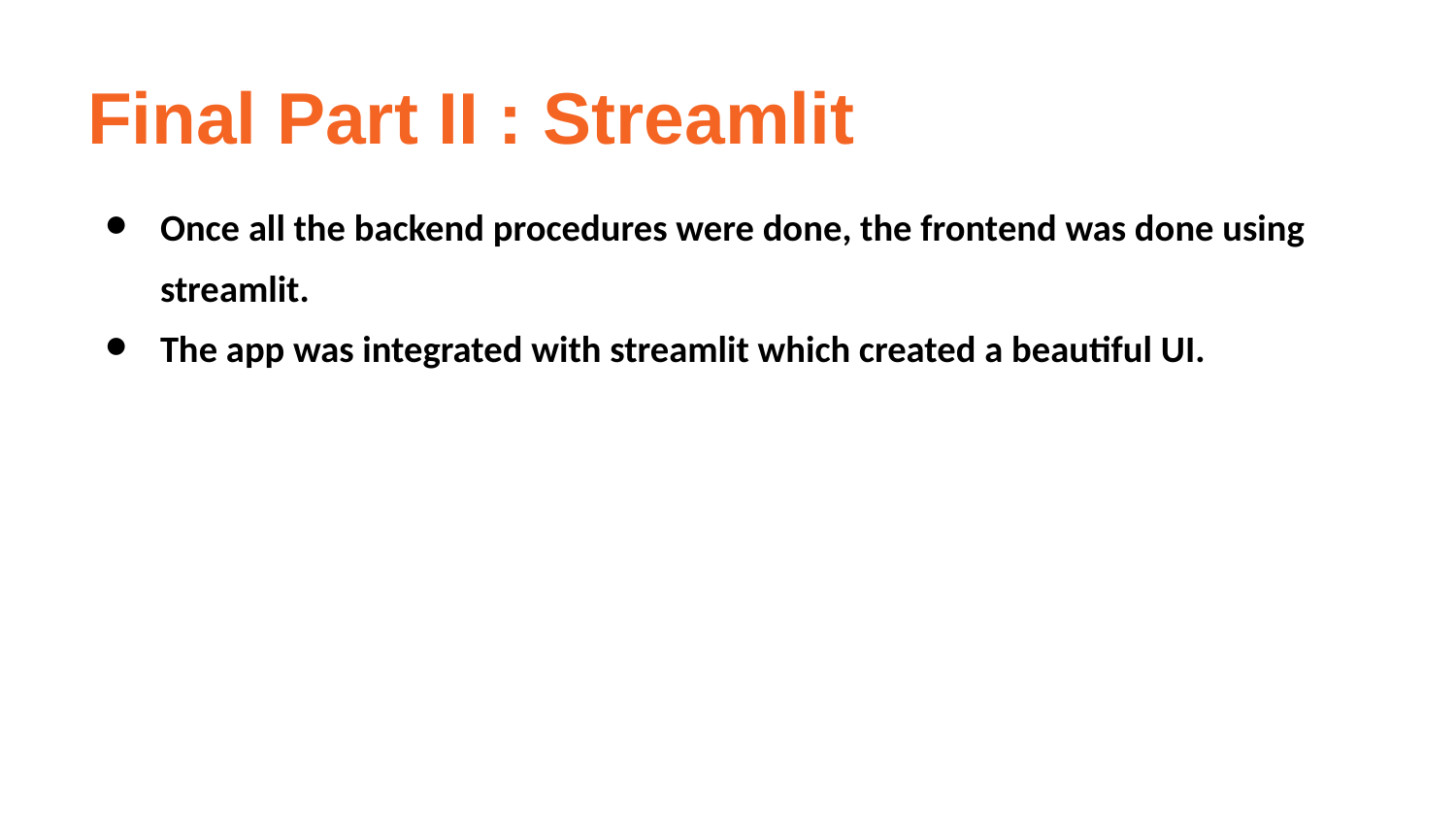

Final Part II : Streamlit
Once all the backend procedures were done, the frontend was done using streamlit.
The app was integrated with streamlit which created a beautiful UI.